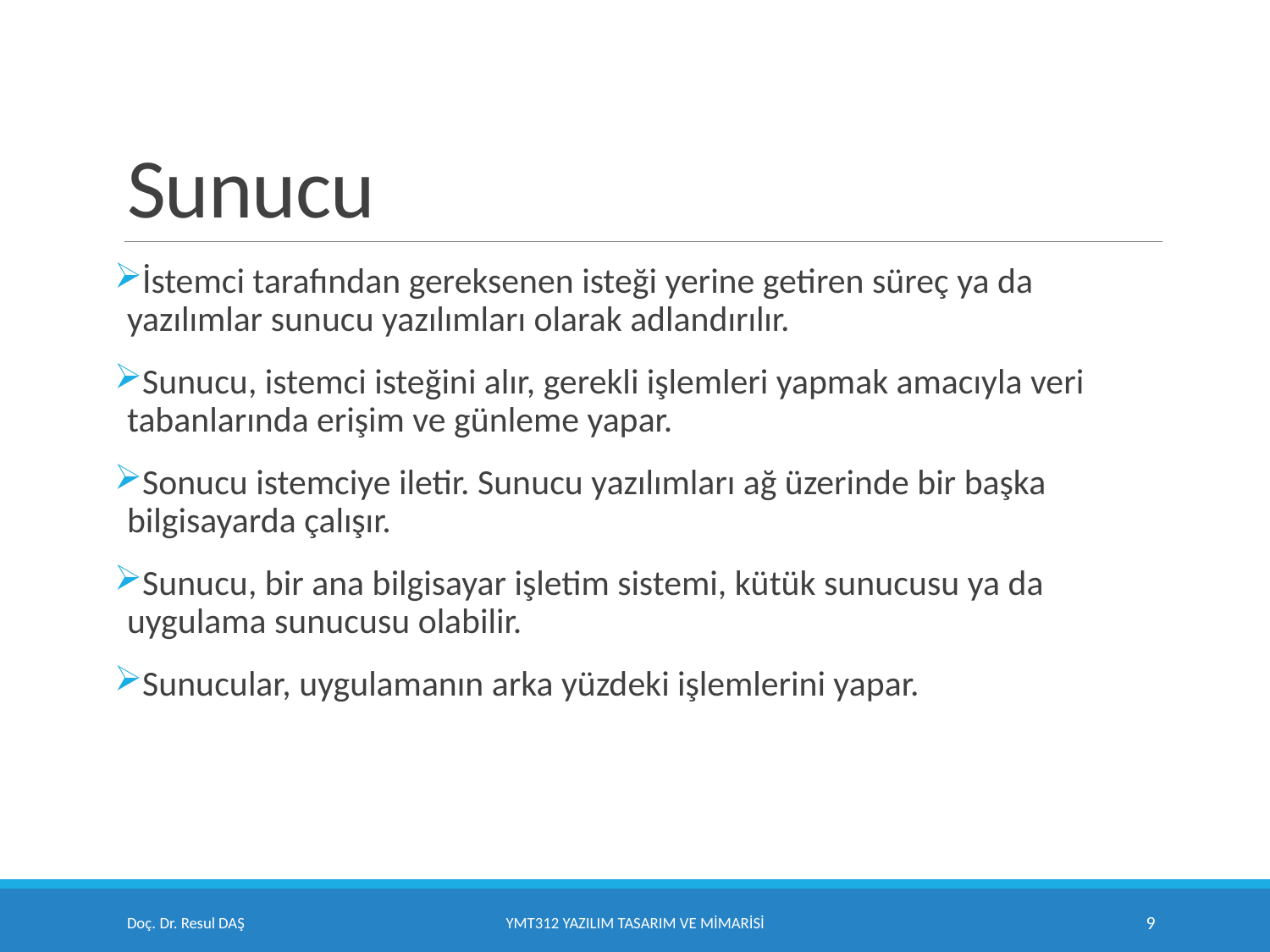

# Sunucu
İstemci tarafından gereksenen isteği yerine getiren süreç ya da yazılımlar sunucu yazılımları olarak adlandırılır.
Sunucu, istemci isteğini alır, gerekli işlemleri yapmak amacıyla veri tabanlarında erişim ve günleme yapar.
Sonucu istemciye iletir. Sunucu yazılımları ağ üzerinde bir başka bilgisayarda çalışır.
Sunucu, bir ana bilgisayar işletim sistemi, kütük sunucusu ya da uygulama sunucusu olabilir.
Sunucular, uygulamanın arka yüzdeki işlemlerini yapar.
Doç. Dr. Resul DAŞ
YMT312 Yazılım Tasarım ve Mimarisi
9